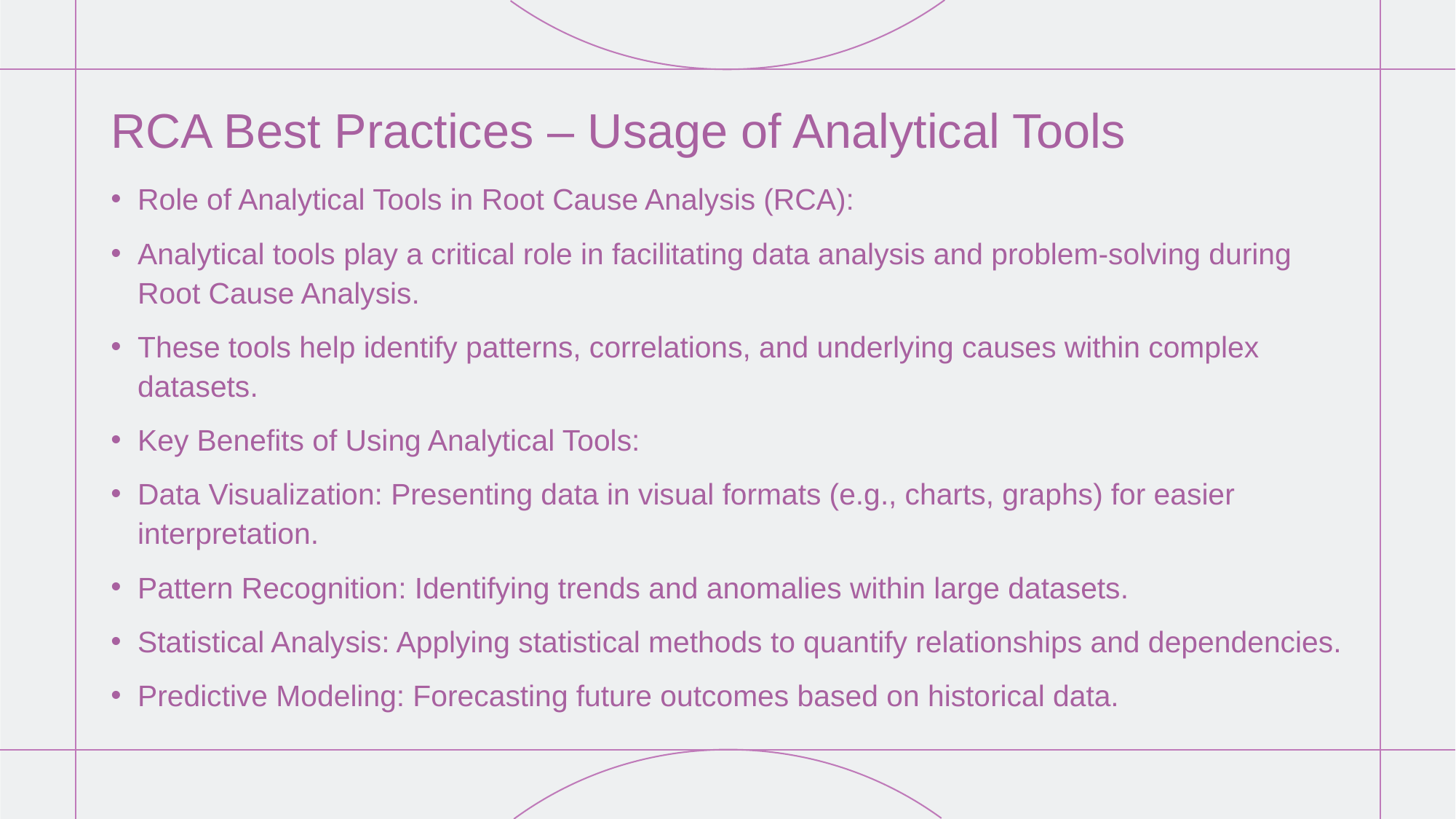

# RCA Best Practices – Usage of Analytical Tools
Role of Analytical Tools in Root Cause Analysis (RCA):
Analytical tools play a critical role in facilitating data analysis and problem-solving during Root Cause Analysis.
These tools help identify patterns, correlations, and underlying causes within complex datasets.
Key Benefits of Using Analytical Tools:
Data Visualization: Presenting data in visual formats (e.g., charts, graphs) for easier interpretation.
Pattern Recognition: Identifying trends and anomalies within large datasets.
Statistical Analysis: Applying statistical methods to quantify relationships and dependencies.
Predictive Modeling: Forecasting future outcomes based on historical data.